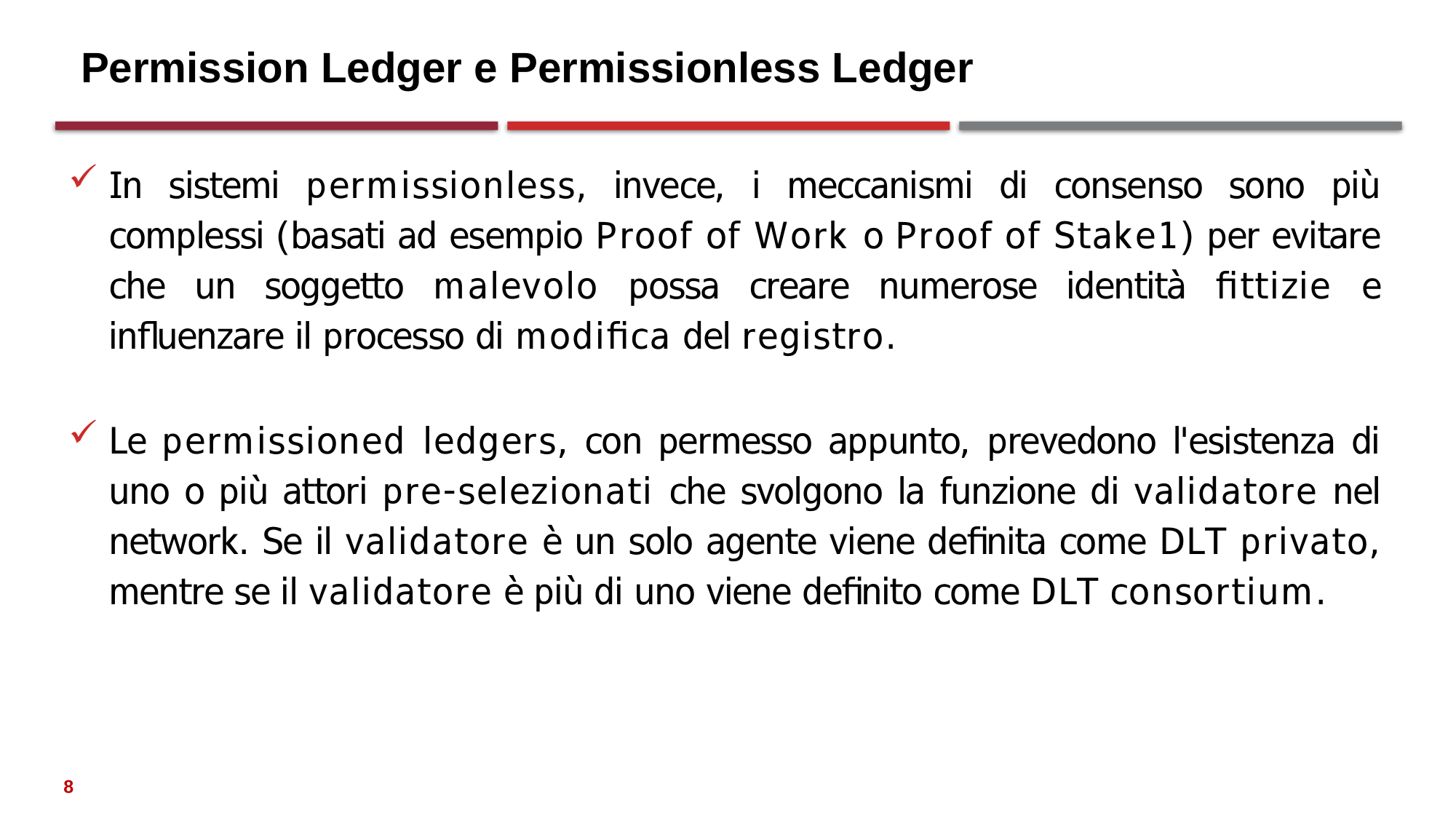

In sistemi permissionless, invece, i meccanismi di consenso sono più complessi (basati ad esempio Proof of Work o Proof of Stake1) per evitare che un soggetto malevolo possa creare numerose identità fittizie e influenzare il processo di modifica del registro.
Le permissioned ledgers, con permesso appunto, prevedono l'esistenza di uno o più attori pre-selezionati che svolgono la funzione di validatore nel network. Se il validatore è un solo agente viene definita come DLT privato, mentre se il validatore è più di uno viene definito come DLT consortium.
# Permission Ledger e Permissionless Ledger
8